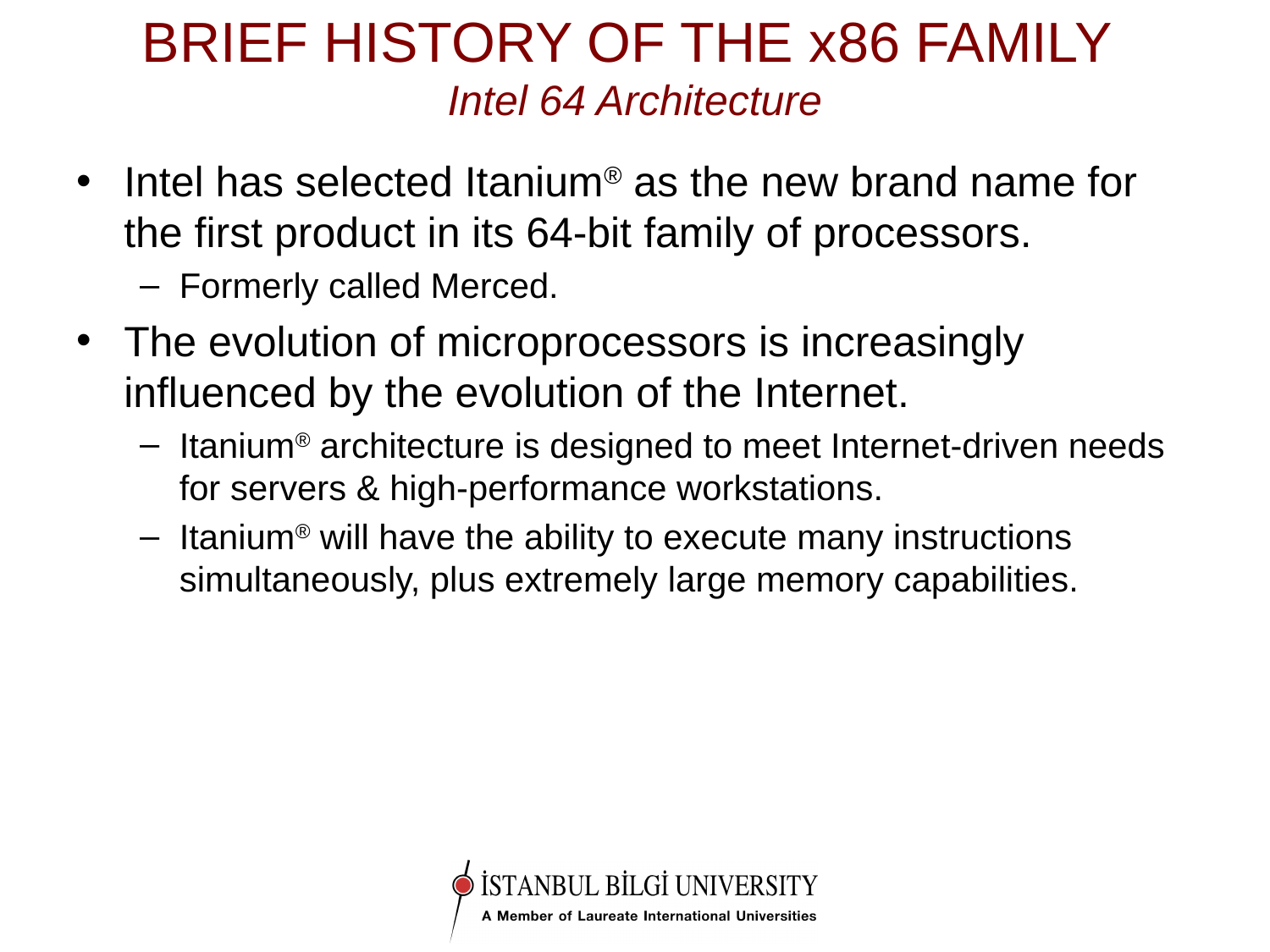

# BRIEF HISTORY OF THE x86 FAMILY Intel 64 Architecture
Intel has selected Itanium® as the new brand name for the first product in its 64-bit family of processors.
Formerly called Merced.
The evolution of microprocessors is increasingly influenced by the evolution of the Internet.
Itanium® architecture is designed to meet Internet-driven needs for servers & high-performance workstations.
Itanium® will have the ability to execute many instructions simultaneously, plus extremely large memory capabilities.